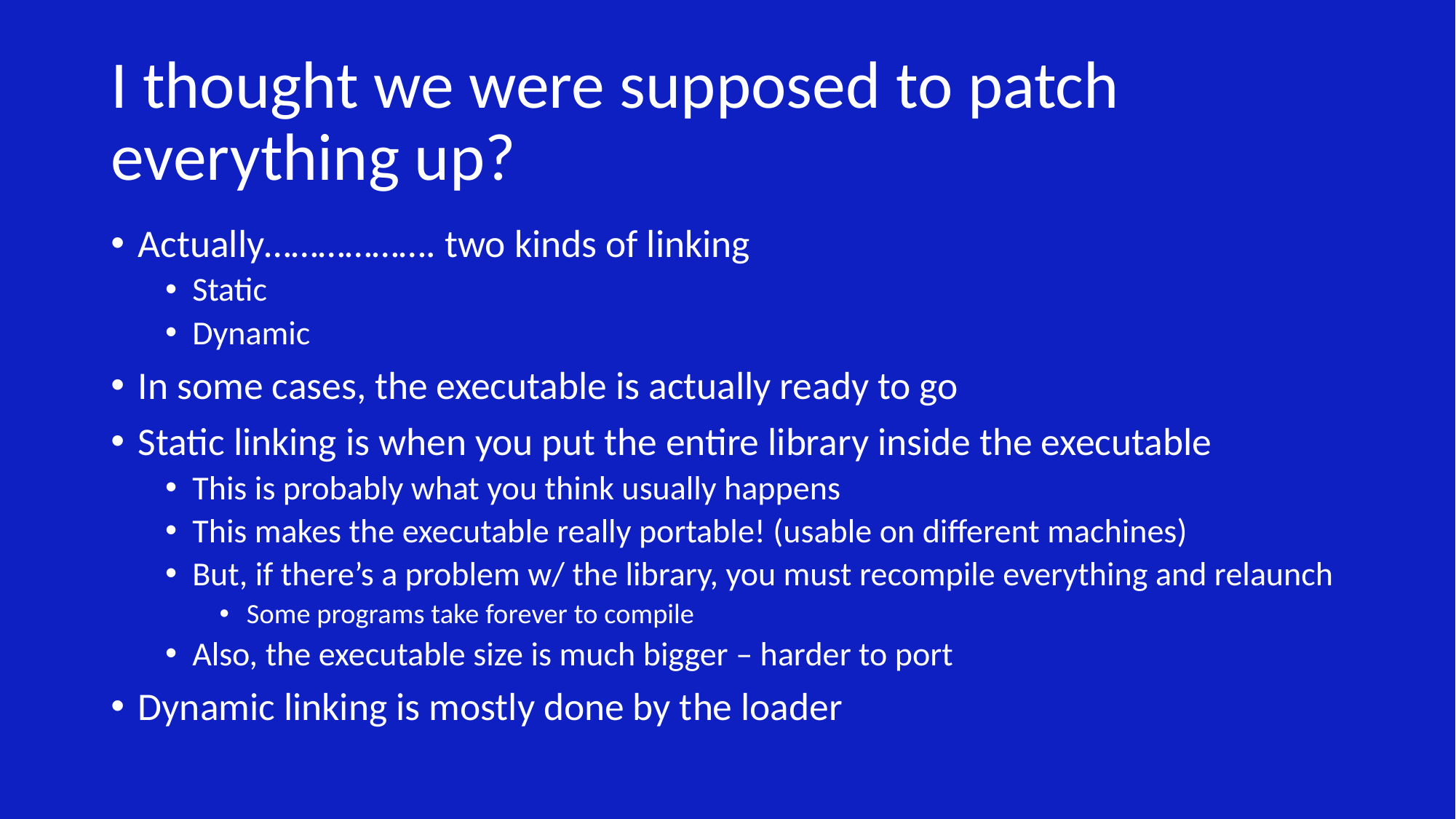

# I thought we were supposed to patch everything up?
Actually………………. two kinds of linking
Static
Dynamic
In some cases, the executable is actually ready to go
Static linking is when you put the entire library inside the executable
This is probably what you think usually happens
This makes the executable really portable! (usable on different machines)
But, if there’s a problem w/ the library, you must recompile everything and relaunch
Some programs take forever to compile
Also, the executable size is much bigger – harder to port
Dynamic linking is mostly done by the loader